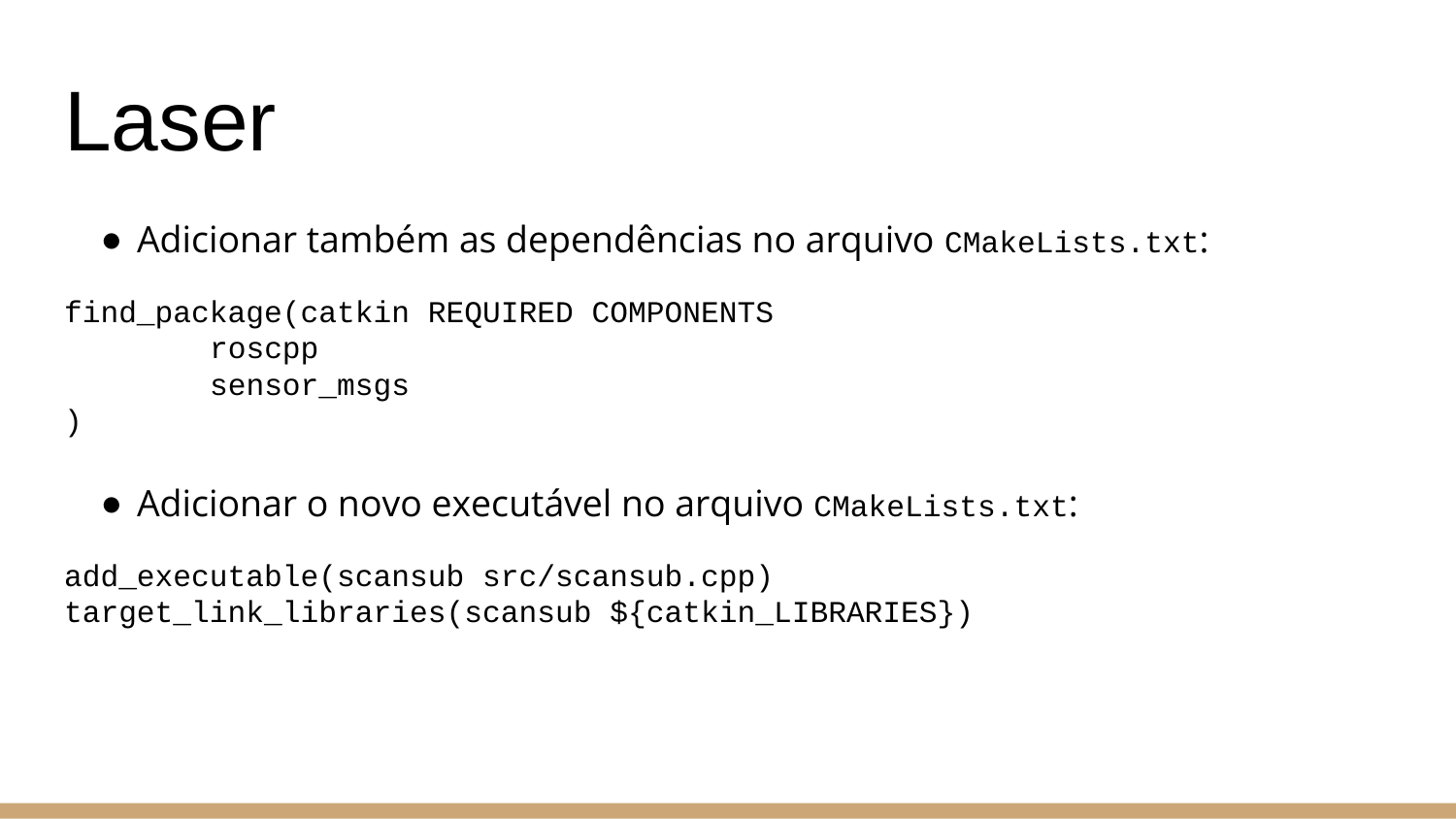

# Laser
Adicionar também as dependências no arquivo CMakeLists.txt:
find_package(catkin REQUIRED COMPONENTS
	roscpp
	sensor_msgs
)

Adicionar o novo executável no arquivo CMakeLists.txt:
add_executable(scansub src/scansub.cpp)
target_link_libraries(scansub ${catkin_LIBRARIES})